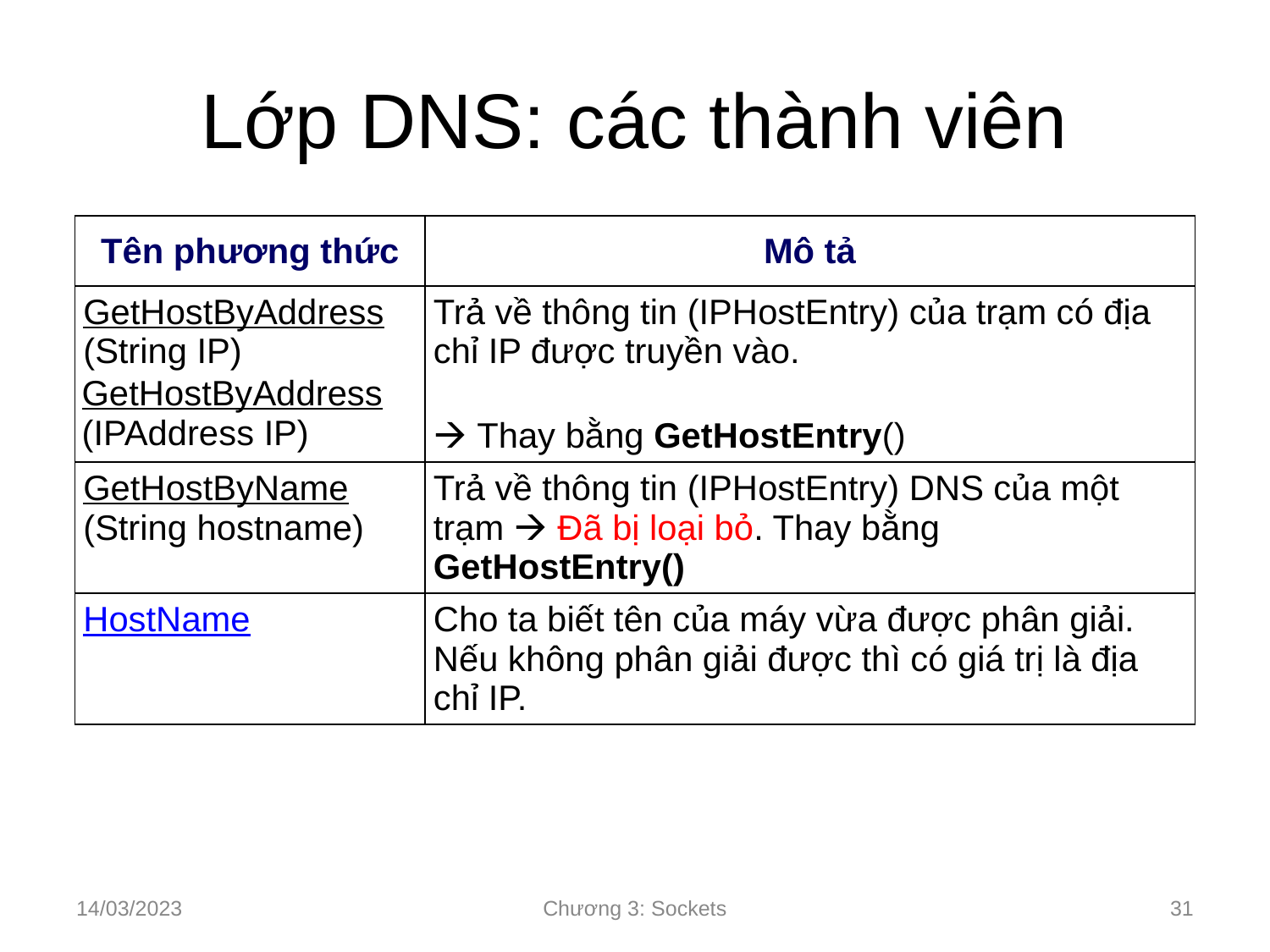

# Lớp DNS: các thành viên
| Tên phương thức | Mô tả |
| --- | --- |
| GetHostByAddress (String IP) GetHostByAddress (IPAddress IP) | Trả về thông tin (IPHostEntry) của trạm có địa chỉ IP được truyền vào.   🡪 Thay bằng GetHostEntry() |
| GetHostByName (String hostname) | Trả về thông tin (IPHostEntry) DNS của một trạm 🡪 Đã bị loại bỏ. Thay bằng GetHostEntry() |
| HostName | Cho ta biết tên của máy vừa được phân giải. Nếu không phân giải được thì có giá trị là địa chỉ IP. |
14/03/2023
Chương 3: Sockets
31